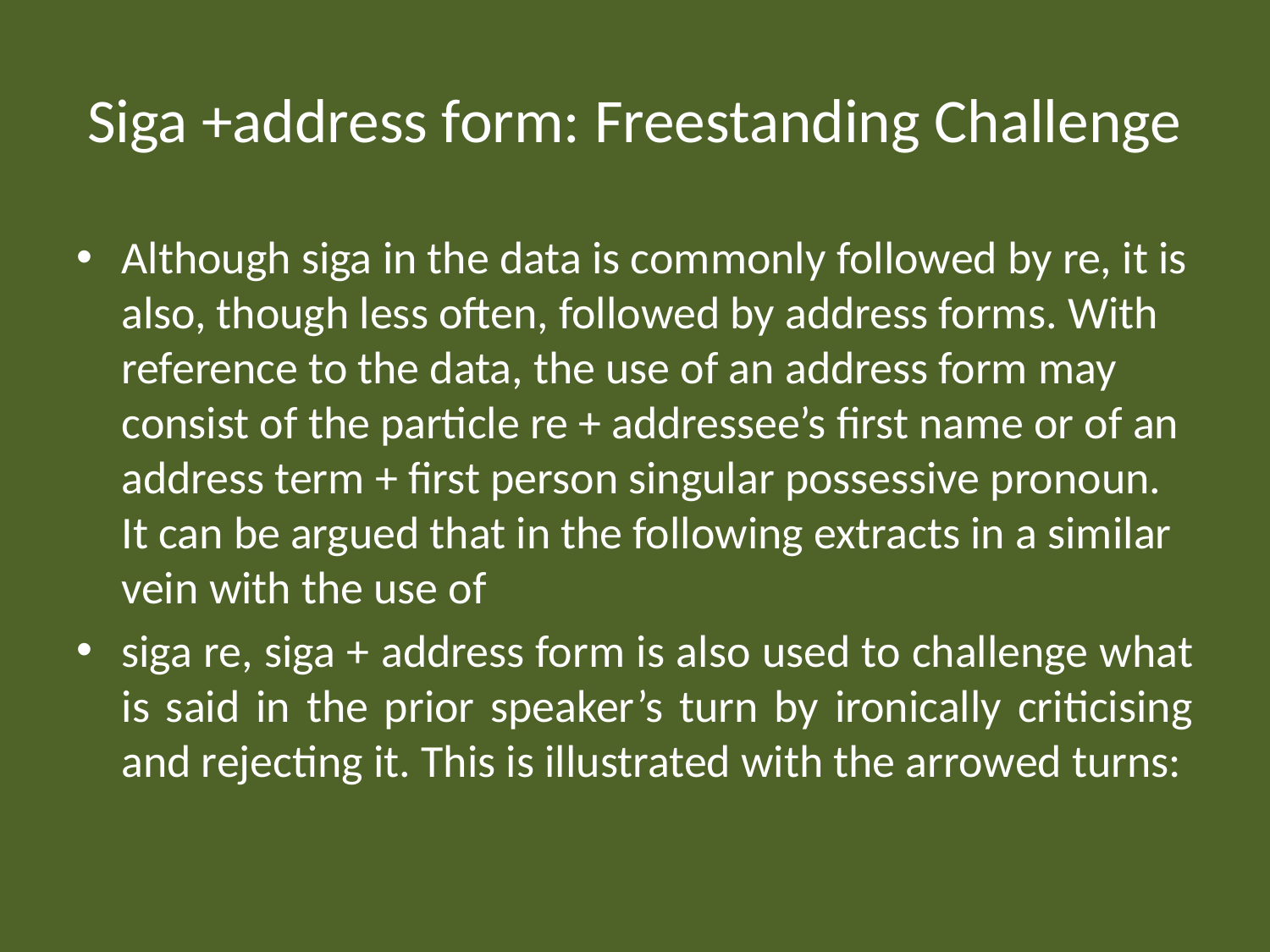

# Siga +address form: Freestanding Challenge
Although siga in the data is commonly followed by re, it is also, though less often, followed by address forms. With reference to the data, the use of an address form may consist of the particle re + addressee’s first name or of an address term + first person singular possessive pronoun. It can be argued that in the following extracts in a similar vein with the use of
siga re, siga + address form is also used to challenge what is said in the prior speaker’s turn by ironically criticising and rejecting it. This is illustrated with the arrowed turns: